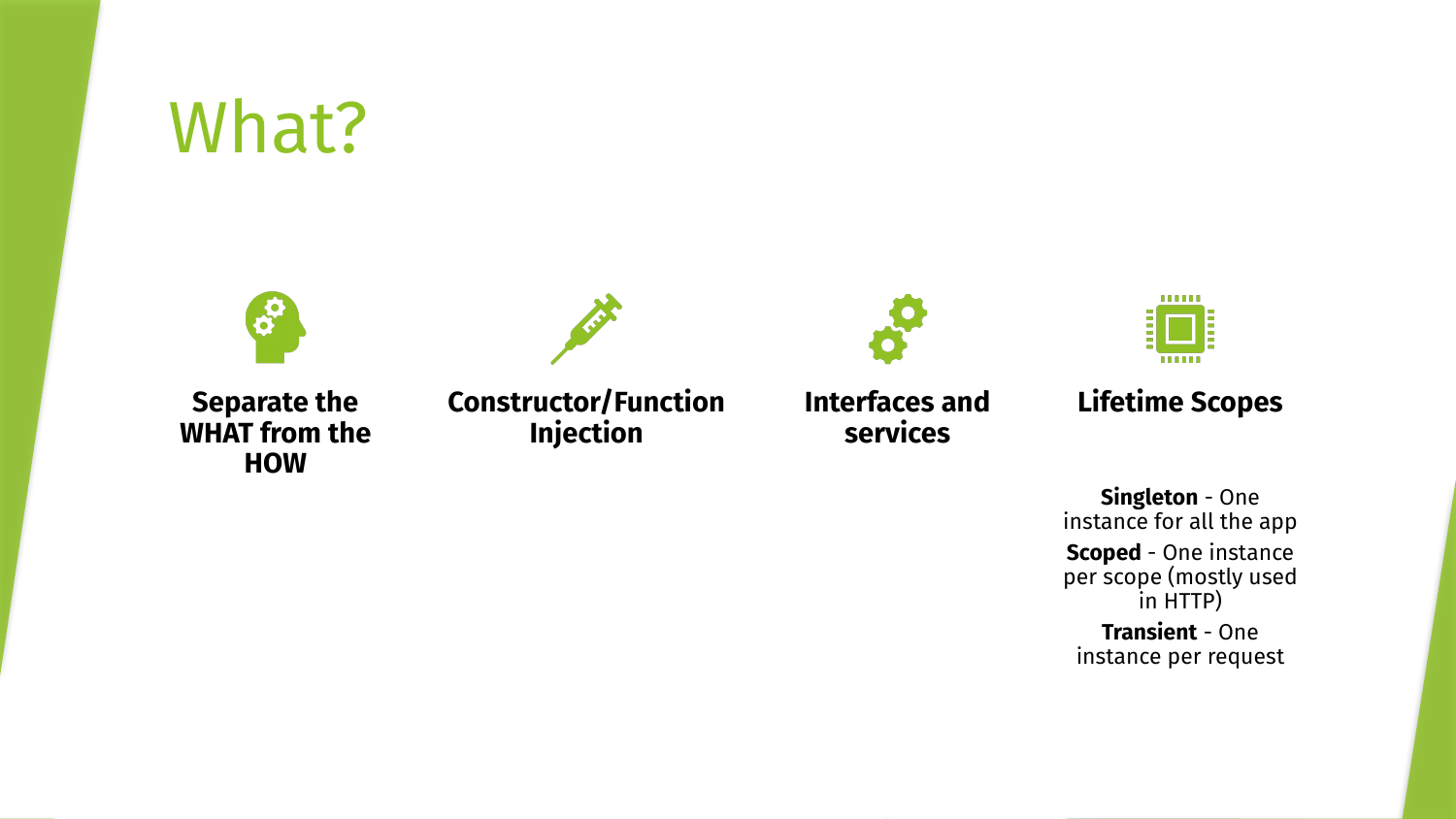

# What?
Separate the WHAT from the HOW
Constructor/Function Injection
Interfaces and services
Lifetime Scopes
Singleton - One instance for all the app
Scoped - One instance per scope (mostly used in HTTP)
Transient - One instance per request